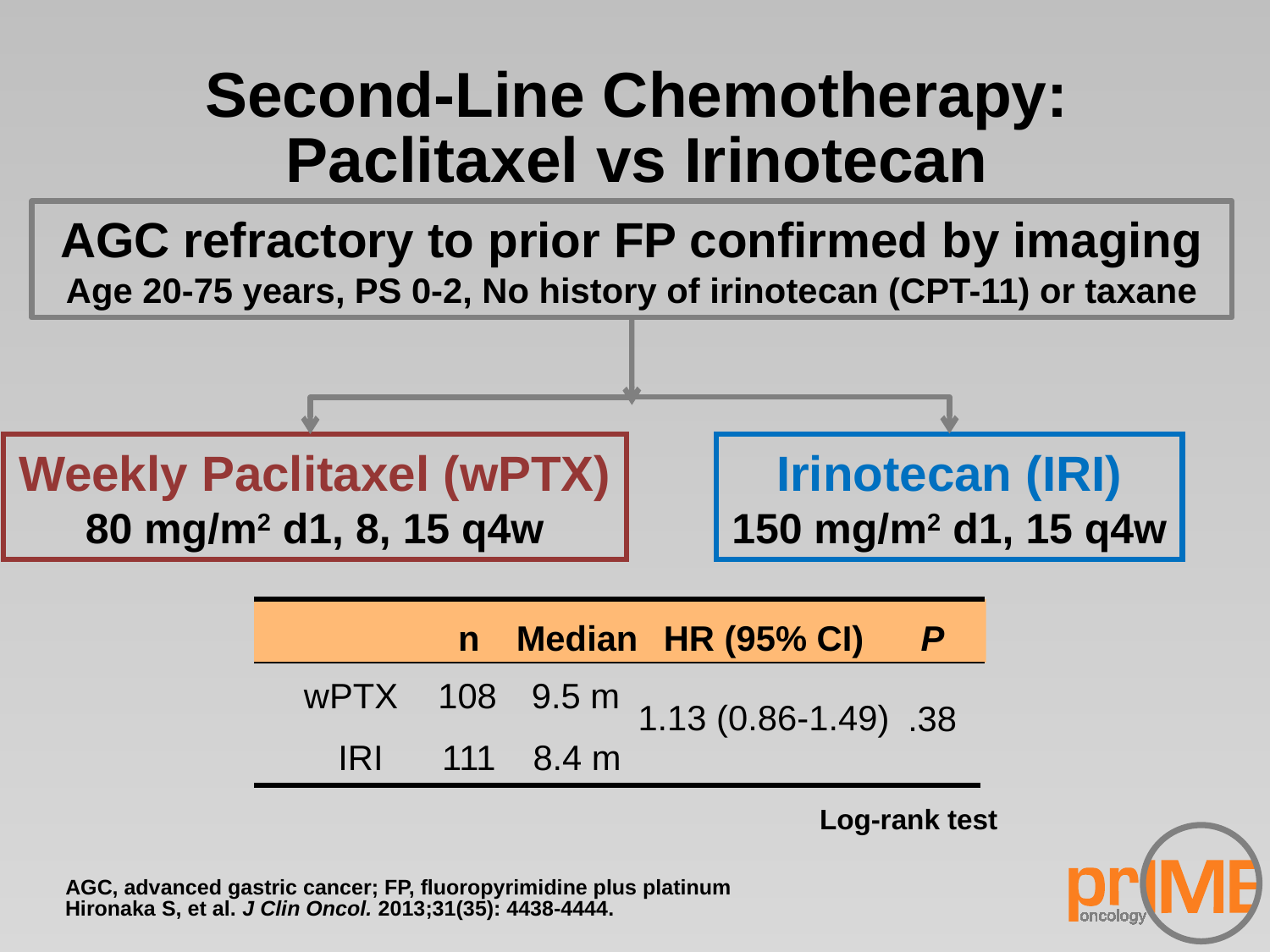

# Second-Line Chemotherapy: Paclitaxel vs Irinotecan
AGC refractory to prior FP confirmed by imaging
Age 20-75 years, PS 0-2, No history of irinotecan (CPT-11) or taxane
Weekly Paclitaxel (wPTX)
80 mg/m2 d1, 8, 15 q4w
Irinotecan (IRI)
150 mg/m2 d1, 15 q4w

n
Median
HR (95% CI)
P
wPTX
108
9.5 m
1.13 (0.86-1.49)
.38
IRI
111
8.4 m
Log-rank test
AGC, advanced gastric cancer; FP, fluoropyrimidine plus platinum
Hironaka S, et al. J Clin Oncol. 2013;31(35): 4438-4444.